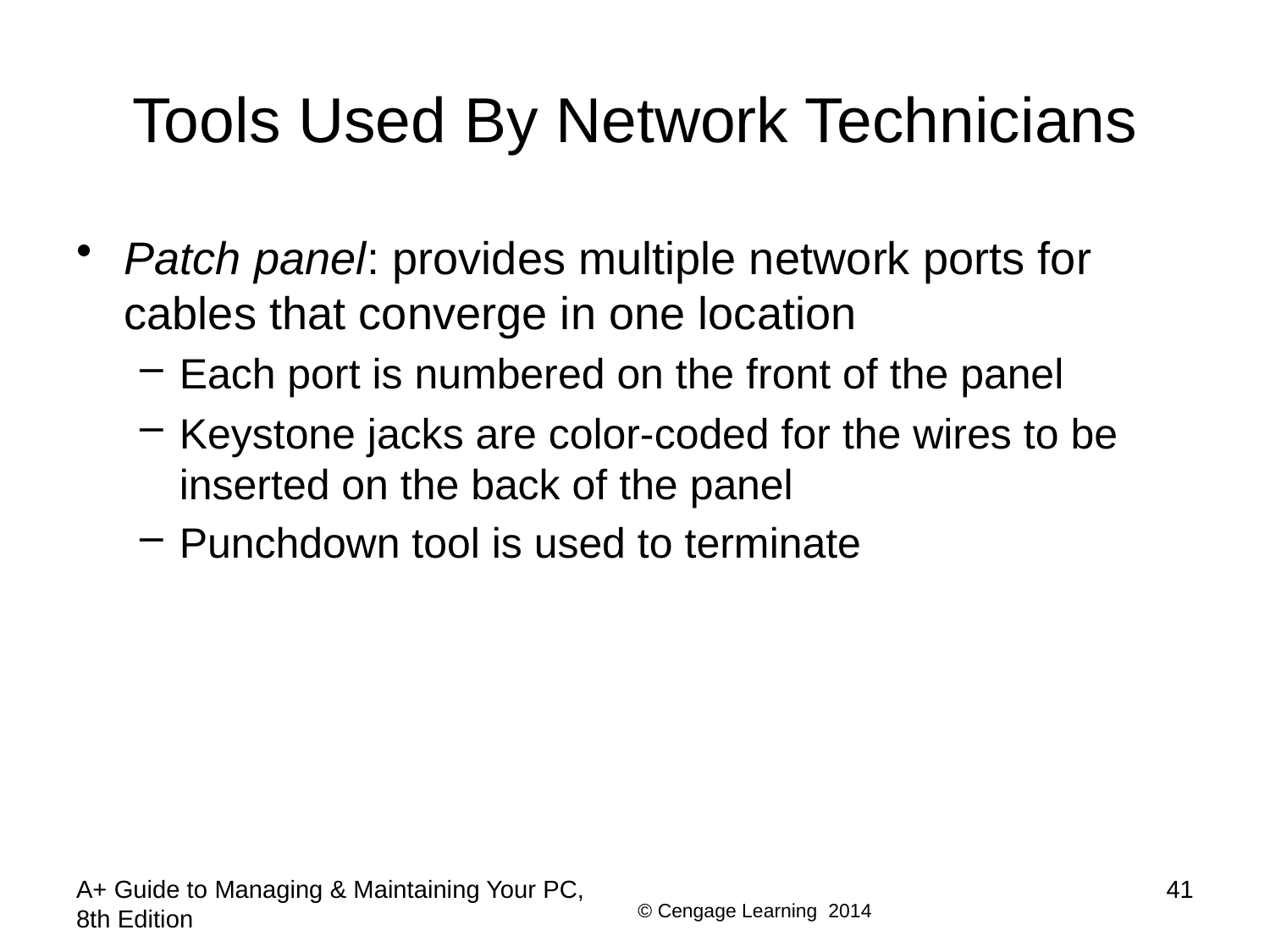

# Tools Used By Network Technicians
Patch panel: provides multiple network ports for cables that converge in one location
Each port is numbered on the front of the panel
Keystone jacks are color-coded for the wires to be inserted on the back of the panel
Punchdown tool is used to terminate

A+ Guide to Managing & Maintaining Your PC, 8th Edition
41